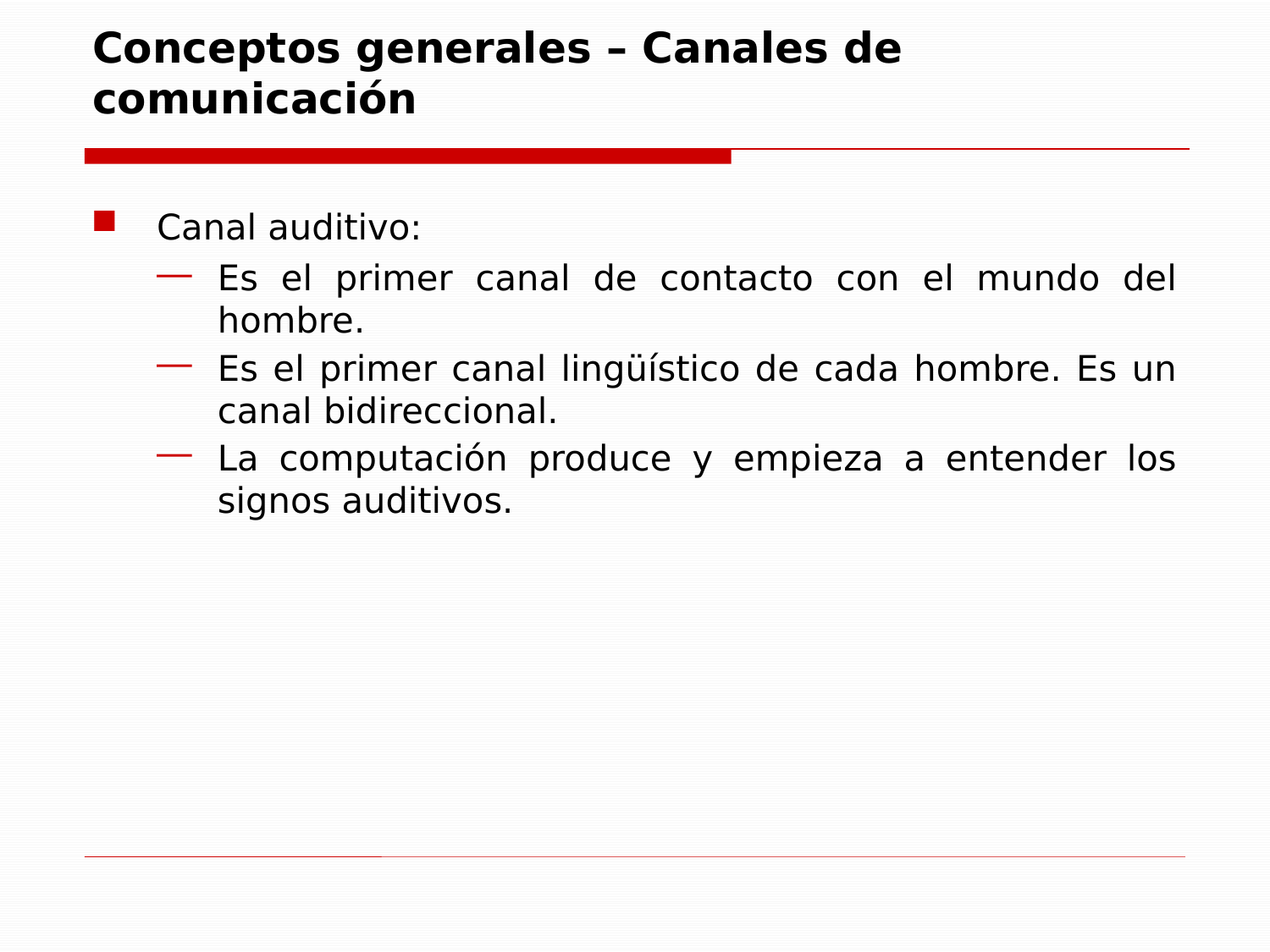

# Conceptos generales – Canales de comunicación
Canal auditivo:
Es el primer canal de contacto con el mundo del hombre.
Es el primer canal lingüístico de cada hombre. Es un canal bidireccional.
La computación produce y empieza a entender los signos auditivos.